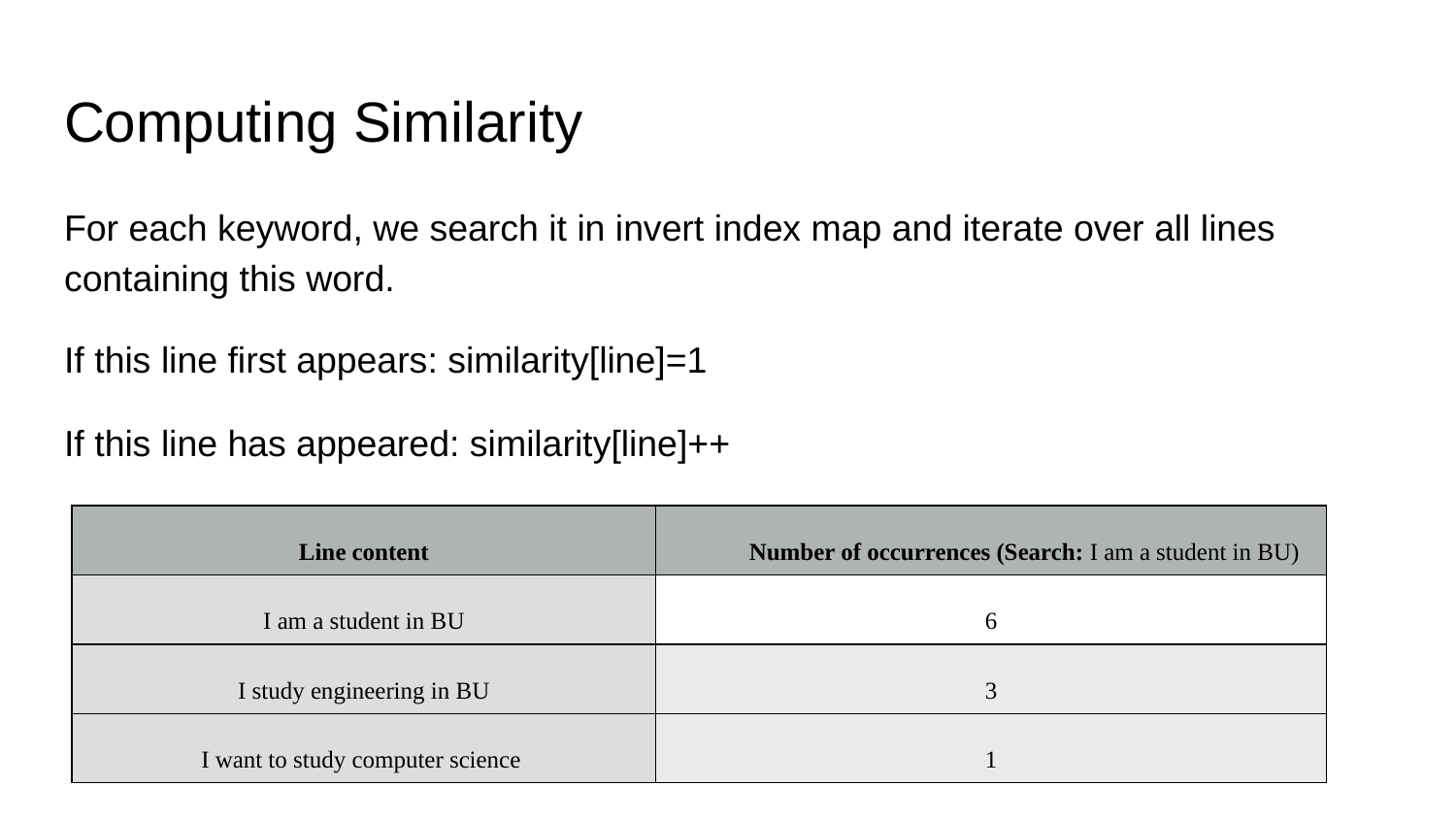

# Computing Similarity
For each keyword, we search it in invert index map and iterate over all lines containing this word.
If this line first appears: similarity[line]=1
If this line has appeared: similarity[line]++
| Line content | Number of occurrences (Search: I am a student in BU) |  |  |
| --- | --- | --- | --- |
| I am a student in BU | 6 |  |  |
| I study engineering in BU | 3 |  |  |
| I want to study computer science | 1 |  |  |